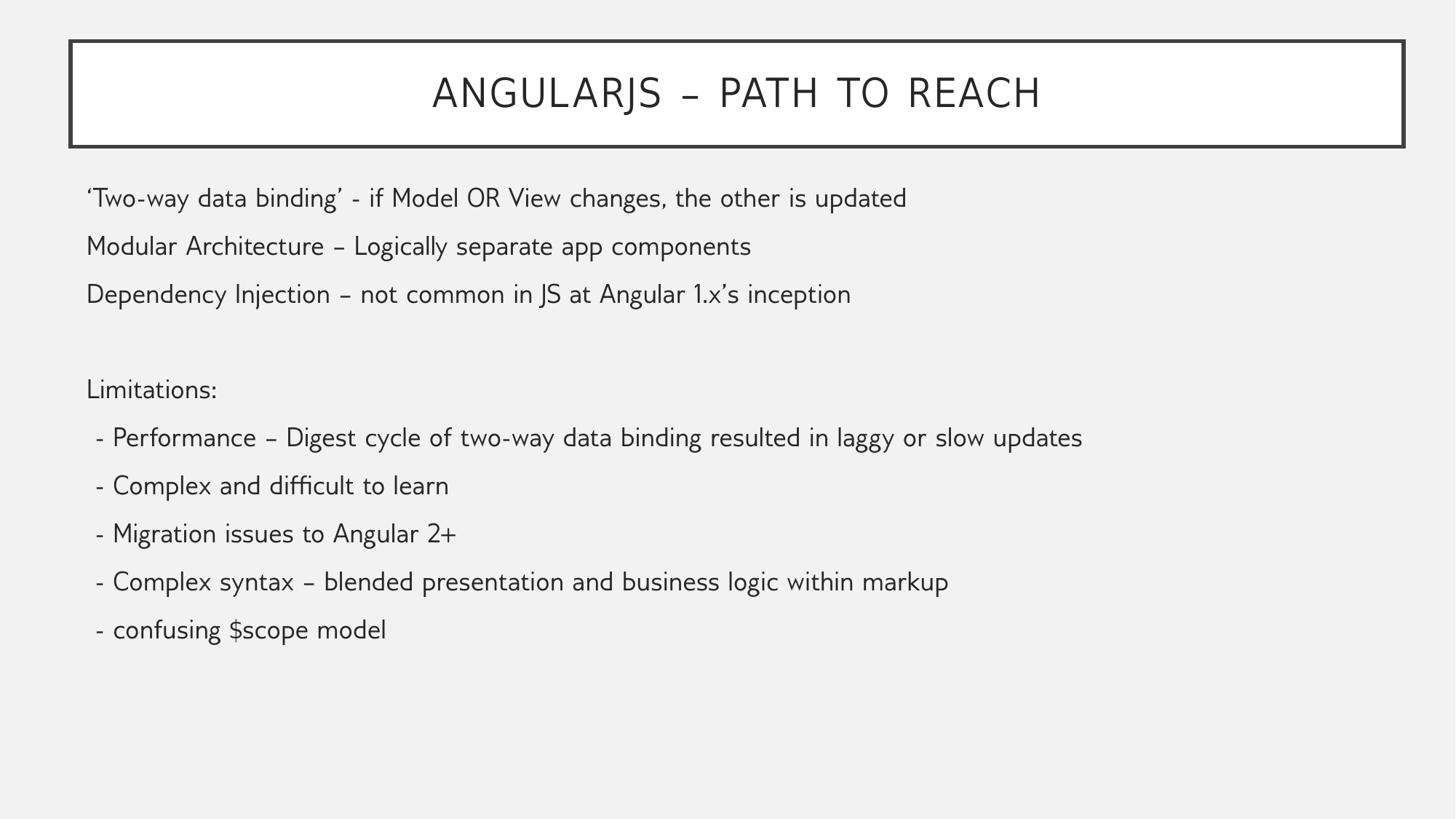

# AngularJS – Path to Reach
‘Two-way data binding’ - if Model OR View changes, the other is updated
Modular Architecture – Logically separate app components
Dependency Injection – not common in JS at Angular 1.x’s inception

Limitations:
 - Performance – Digest cycle of two-way data binding resulted in laggy or slow updates
 - Complex and difficult to learn
 - Migration issues to Angular 2+
 - Complex syntax – blended presentation and business logic within markup
 - confusing $scope model